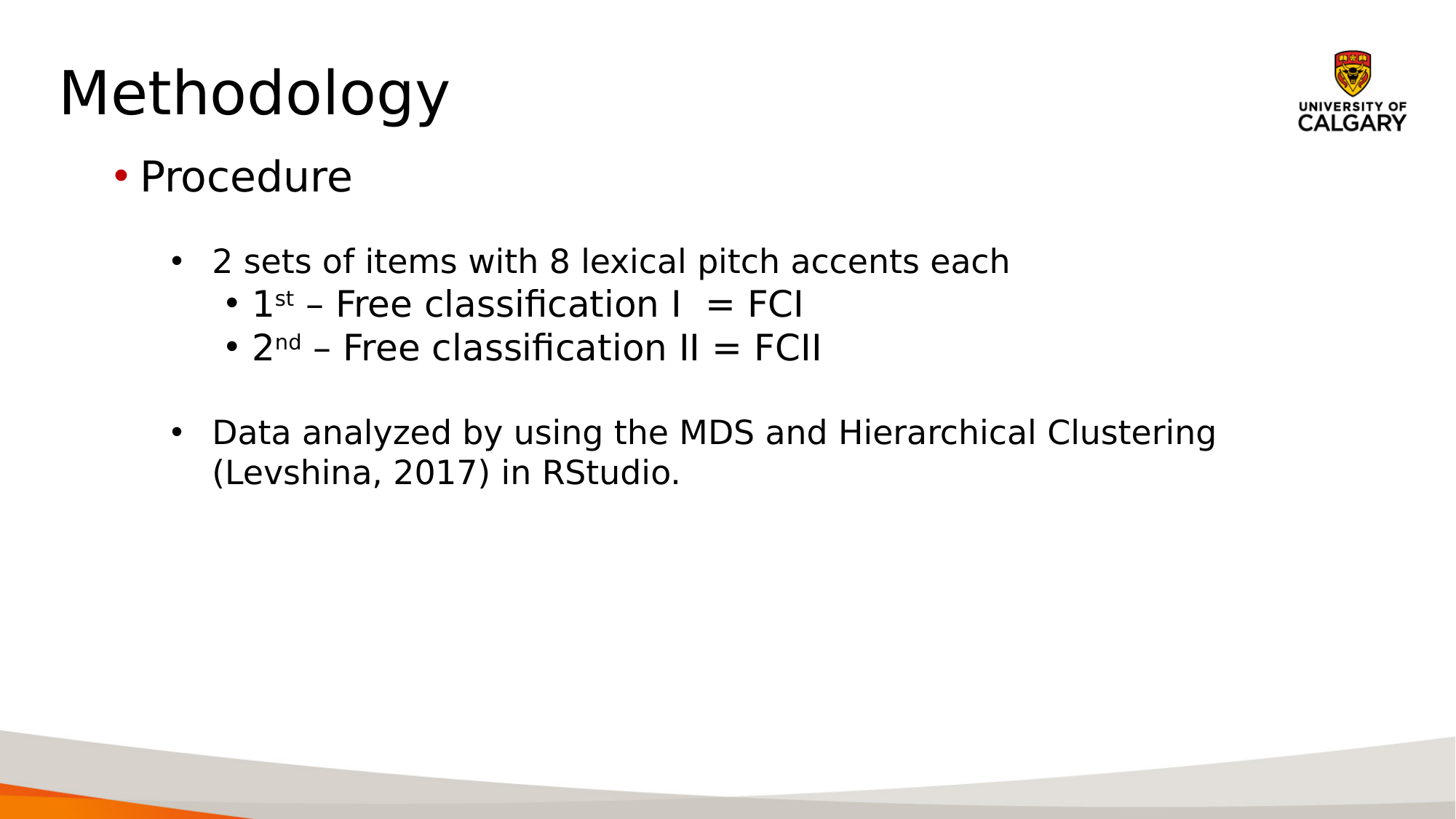

Methodology
Procedure

2 sets of items with 8 lexical pitch accents each
1st – Free classification I  = FCI
2nd – Free classification II = FCII

Data analyzed by using the MDS and Hierarchical Clustering (Levshina, 2017) in RStudio.